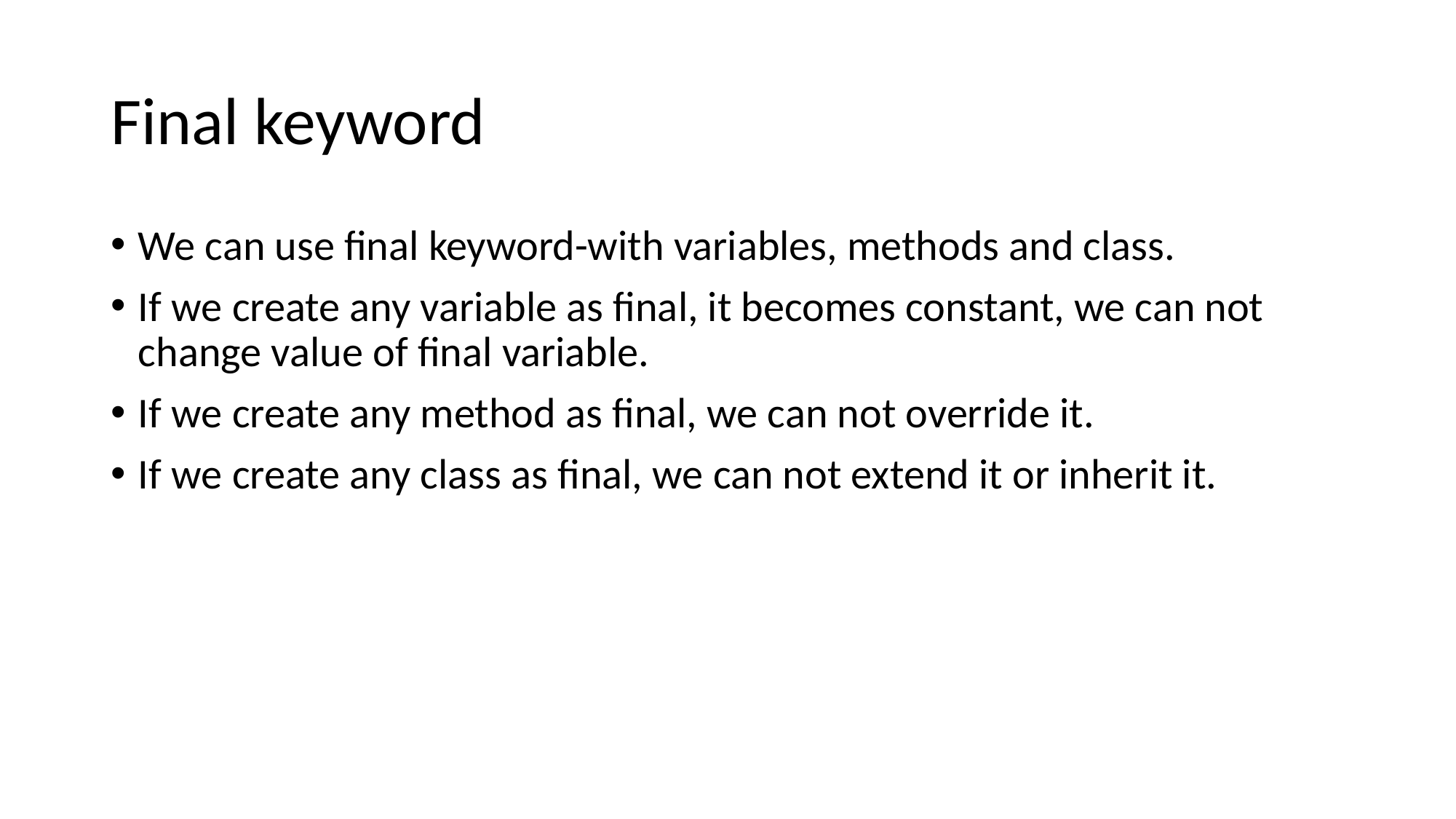

# Final keyword
We can use final keyword-with variables, methods and class.
If we create any variable as final, it becomes constant, we can not change value of final variable.
If we create any method as final, we can not override it.
If we create any class as final, we can not extend it or inherit it.